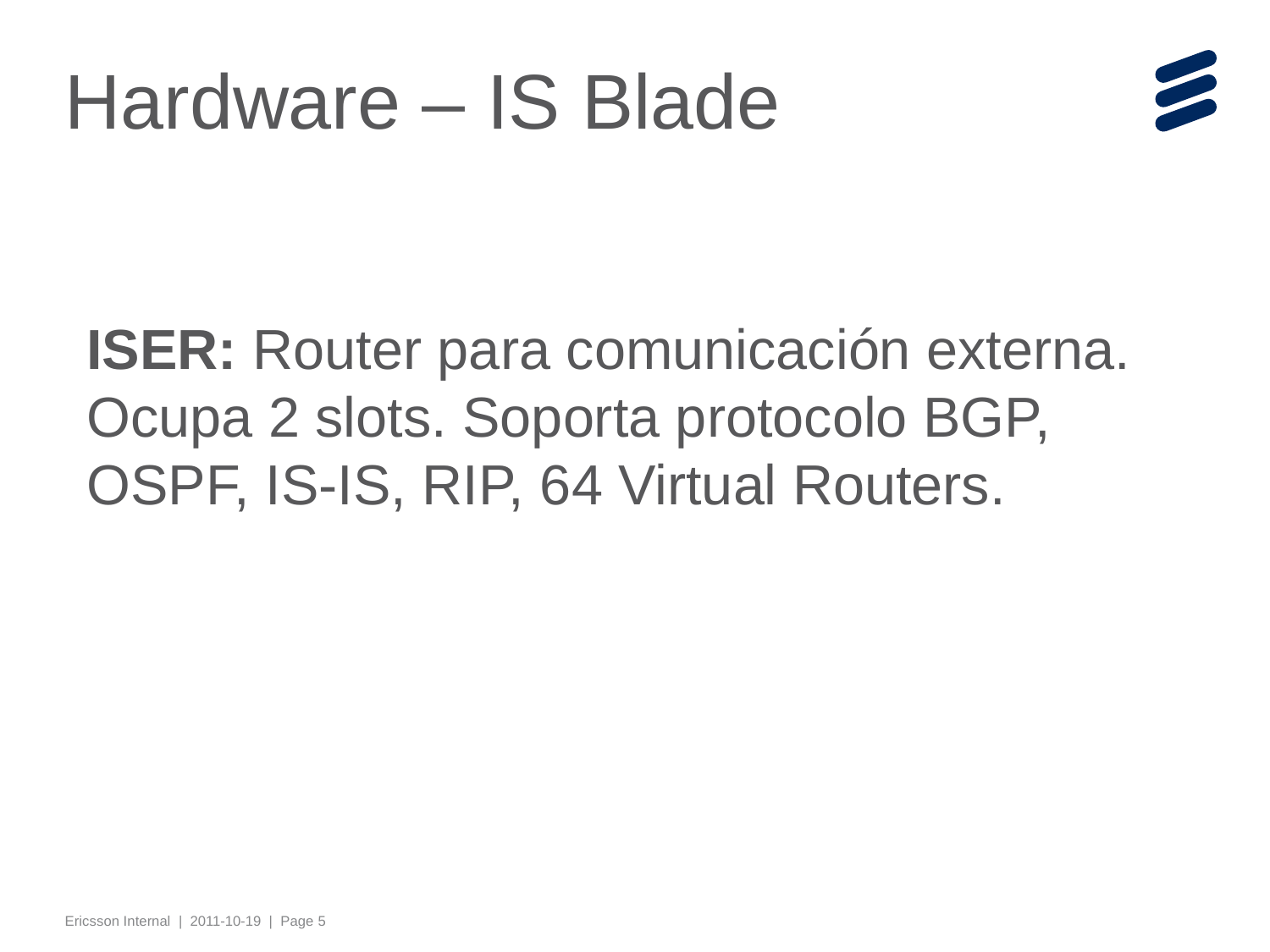

# Hardware – IS Blade
ISER: Router para comunicación externa. Ocupa 2 slots. Soporta protocolo BGP, OSPF, IS-IS, RIP, 64 Virtual Routers.